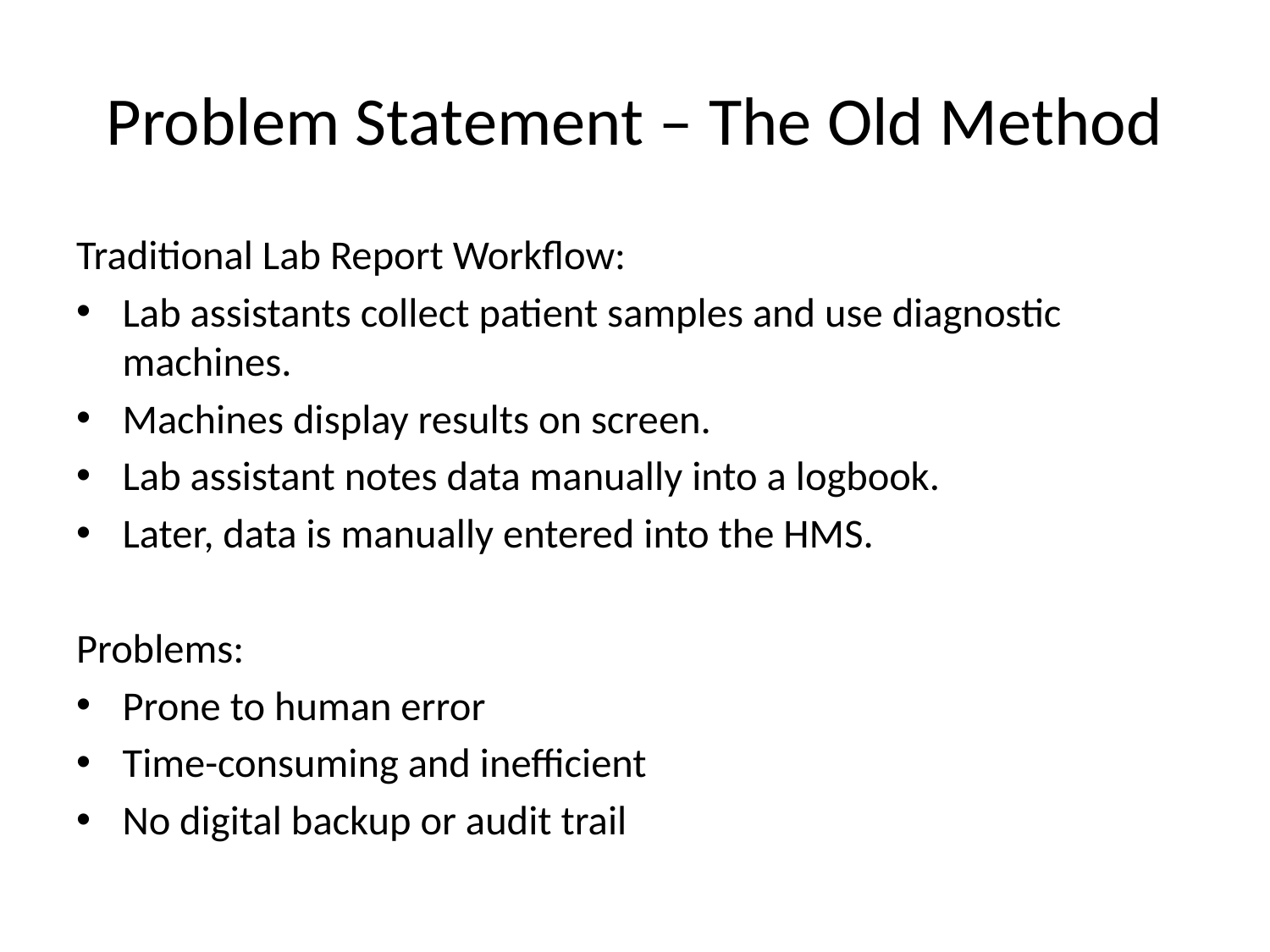

# Problem Statement – The Old Method
Traditional Lab Report Workflow:
Lab assistants collect patient samples and use diagnostic machines.
Machines display results on screen.
Lab assistant notes data manually into a logbook.
Later, data is manually entered into the HMS.

Problems:
Prone to human error
Time-consuming and inefficient
No digital backup or audit trail